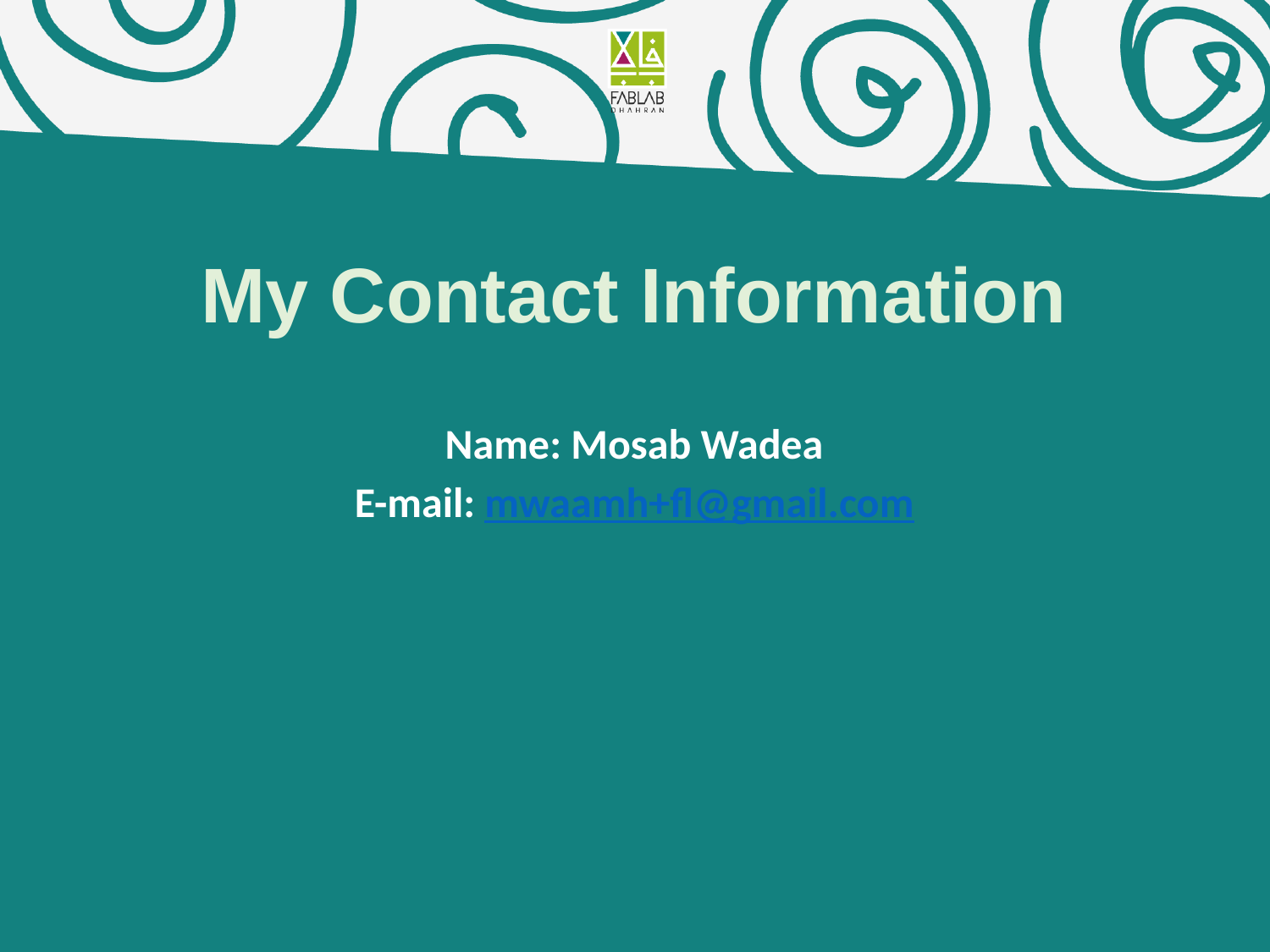

# My Contact Information
Name: Mosab Wadea
E-mail: mwaamh+fl@gmail.com